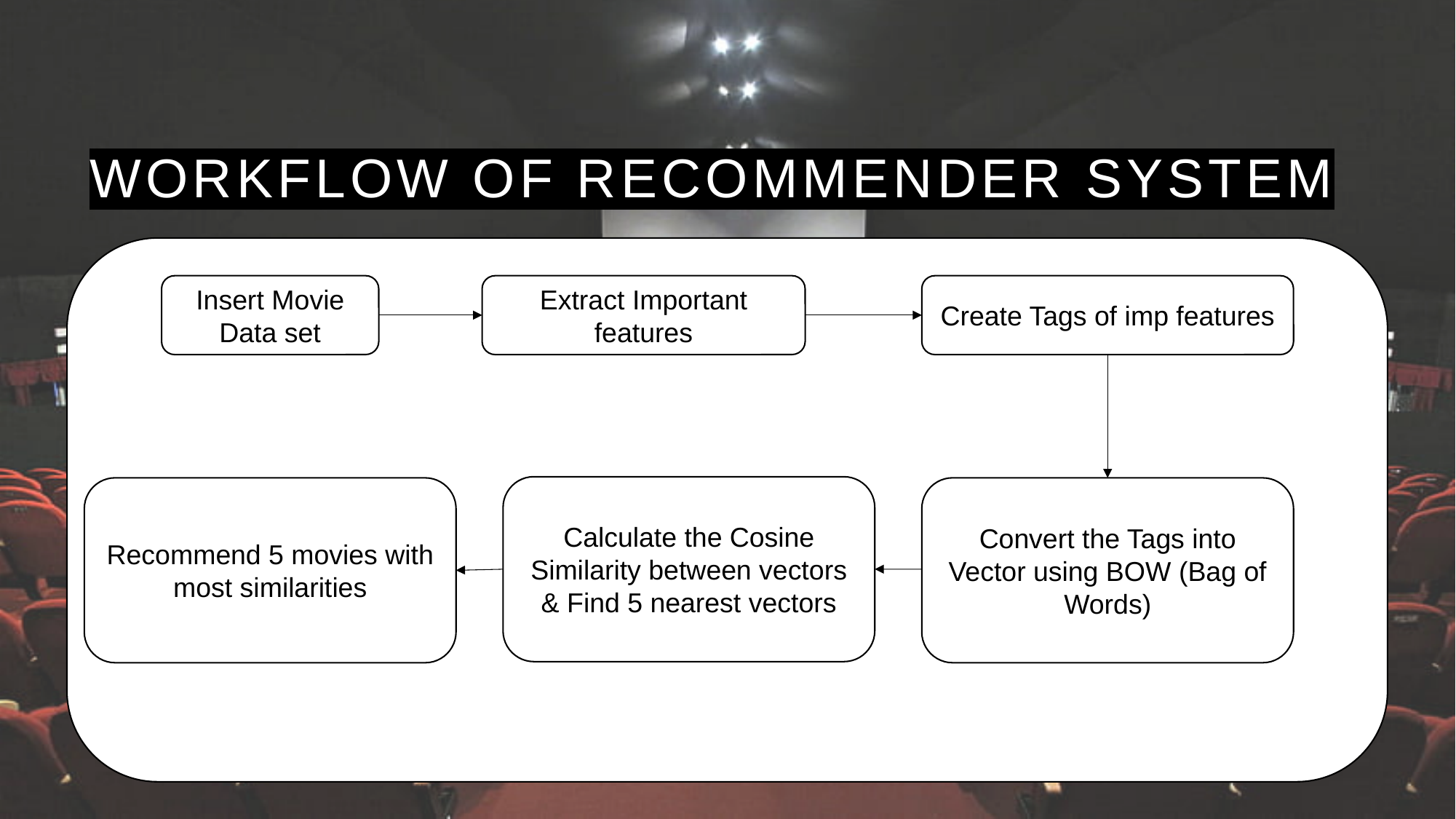

# workflow of recommender system
M.Sc. AIML & Data Science
Semester – VIII
CC-416: PROJECT-III: Project
Insert Movie Data set
Extract Important features
Create Tags of imp features
Calculate the Cosine Similarity between vectors & Find 5 nearest vectors
Recommend 5 movies with most similarities
Convert the Tags into Vector using BOW (Bag of Words)